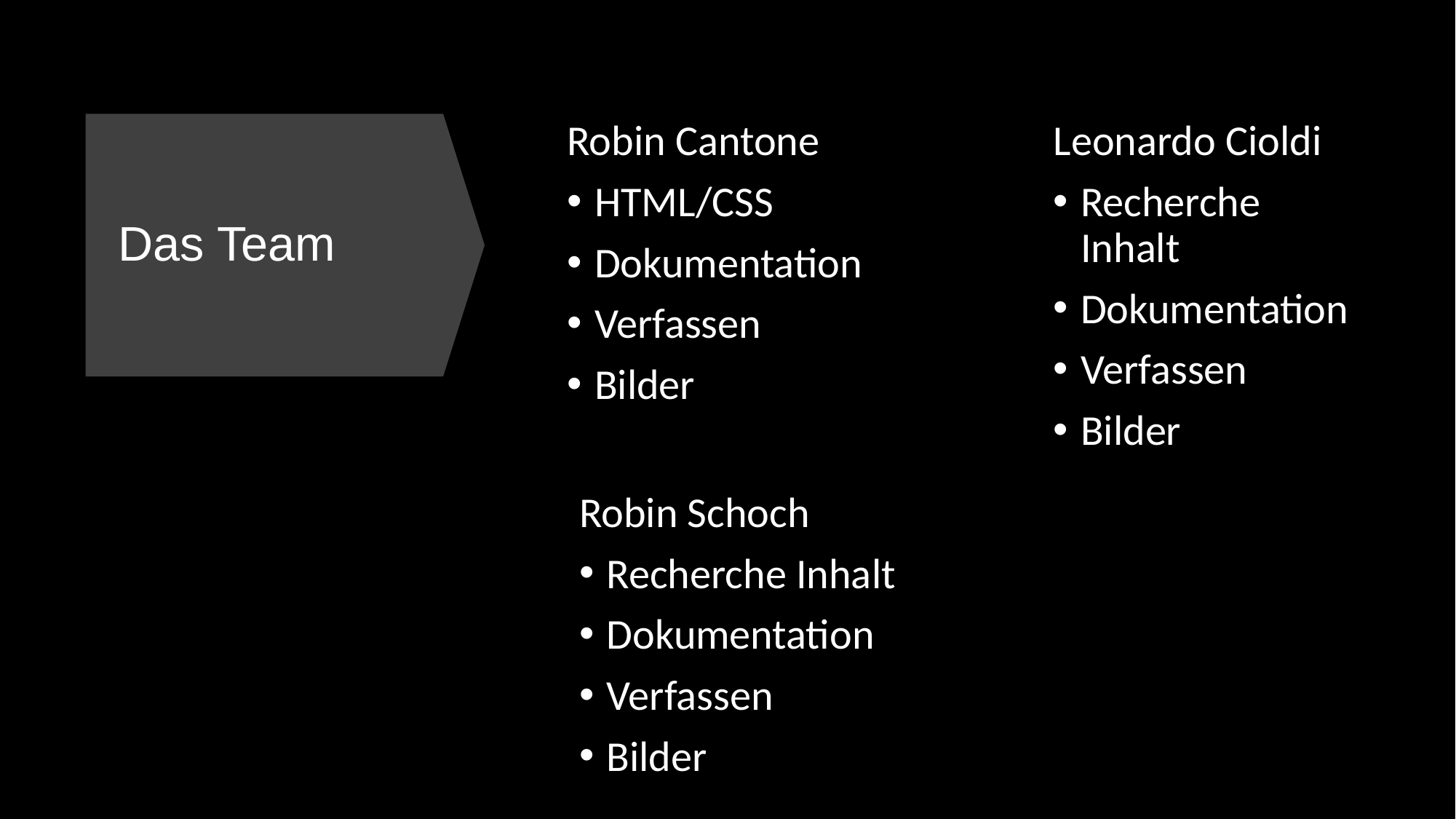

Robin Cantone
HTML/CSS
Dokumentation
Verfassen
Bilder
Leonardo Cioldi
Recherche Inhalt
Dokumentation
Verfassen
Bilder

# Das Team
Robin Schoch
Recherche Inhalt
Dokumentation
Verfassen
Bilder